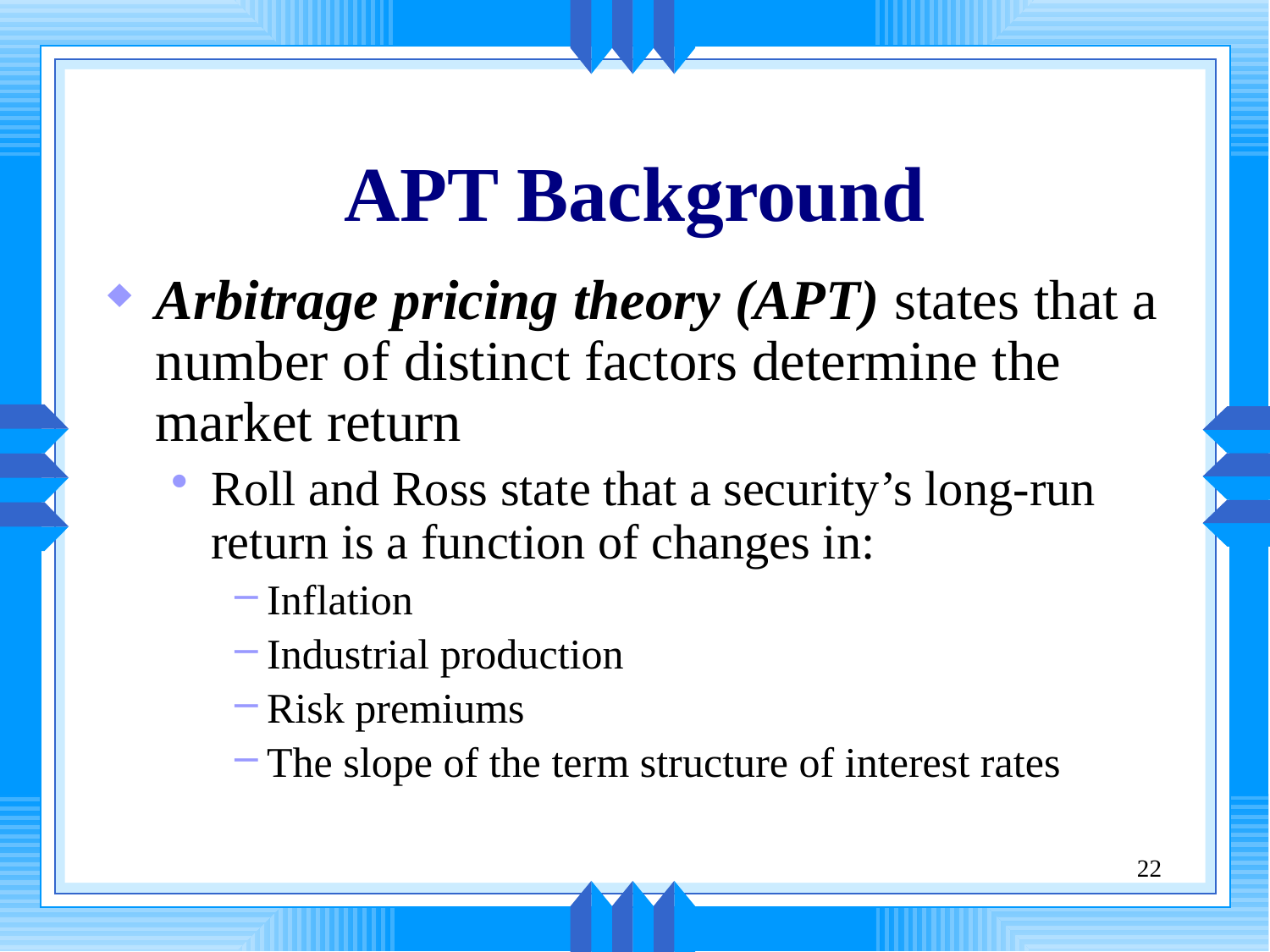

# APT Background
Arbitrage pricing theory (APT) states that a number of distinct factors determine the market return
Roll and Ross state that a security’s long-run return is a function of changes in:
Inflation
Industrial production
Risk premiums
The slope of the term structure of interest rates
22